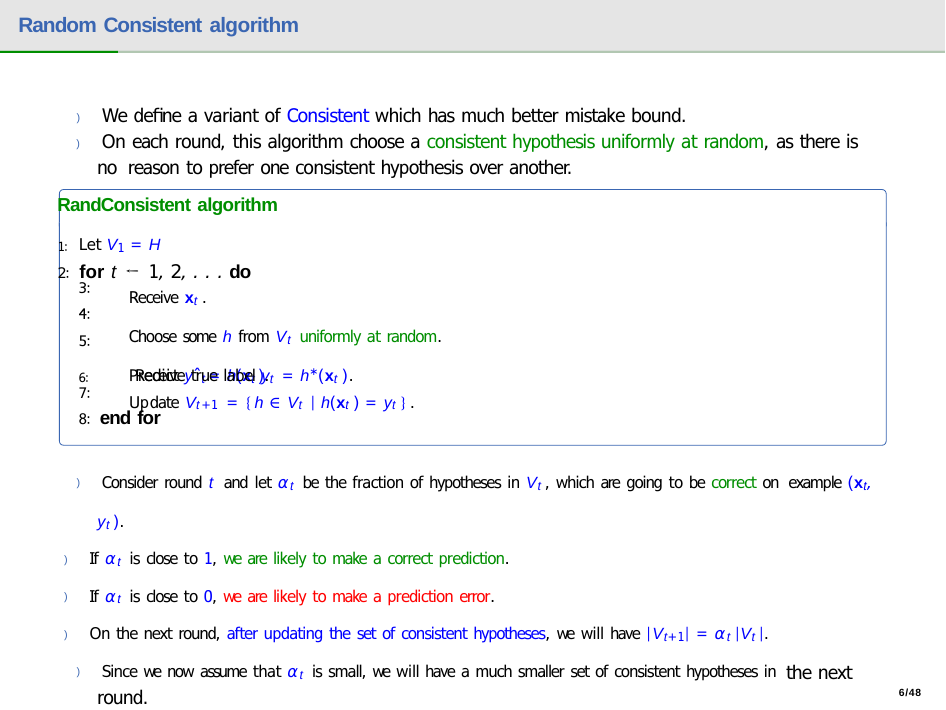

Random Consistent algorithm

) We define a variant of Consistent which has much better mistake bound.
) On each round, this algorithm choose a consistent hypothesis uniformly at random, as there is no  reason to prefer one consistent hypothesis over another.
RandConsistent algorithm
1: Let V1 = H
2:  for t ← 1, 2, . . . do

3:
4:
5:
Receive xt .
Choose some h from Vt uniformly at random.  Predict yˆt = h(xt ).
6:	Receive true label yt  = h∗(xt ).
Update Vt+1  = {h ∈ Vt  | h(xt ) = yt }.
7:
8: end for

) Consider round t and let αt be the fraction of hypotheses in Vt , which are going to be correct on  example (xt, yt ).
) If αt is close to 1, we are likely to make a correct prediction.
) If αt is close to 0, we are likely to make a prediction error.
) On the next round, after updating the set of consistent hypotheses, we will have |Vt+1| = αt |Vt |.
) Since we now assume that αt is small, we will have a much smaller set of consistent hypotheses in  the next round.
) If we are likely to have mistake on the current example, then we are going to learn a lot from this  example as well, and therefore be more accurate in later rounds.
6/48